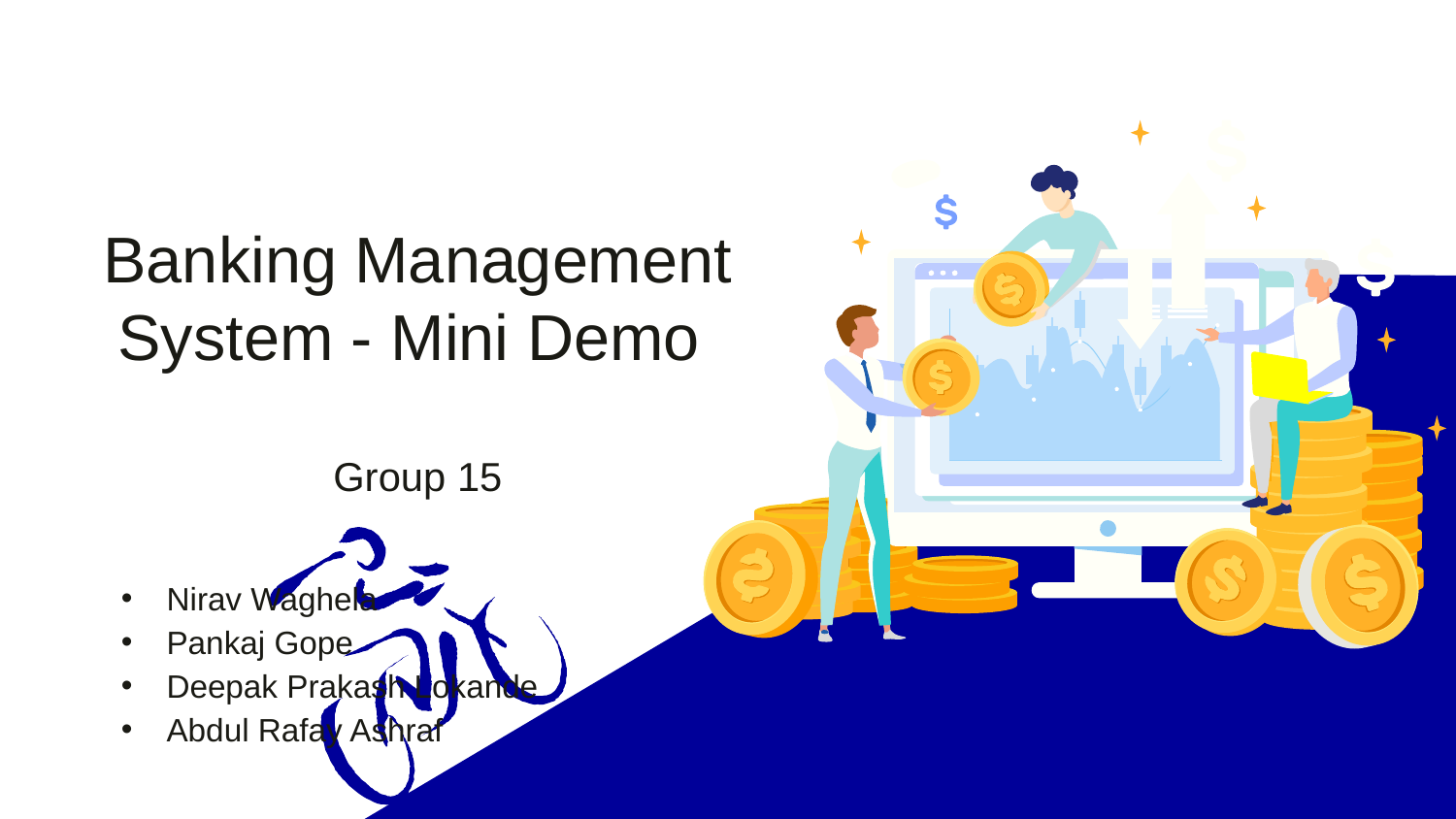

# Banking Management System - Mini Demo Group 15

Nirav Waghela
Pankaj Gope
Deepak Prakash Lokande
Abdul Rafay Ashraf